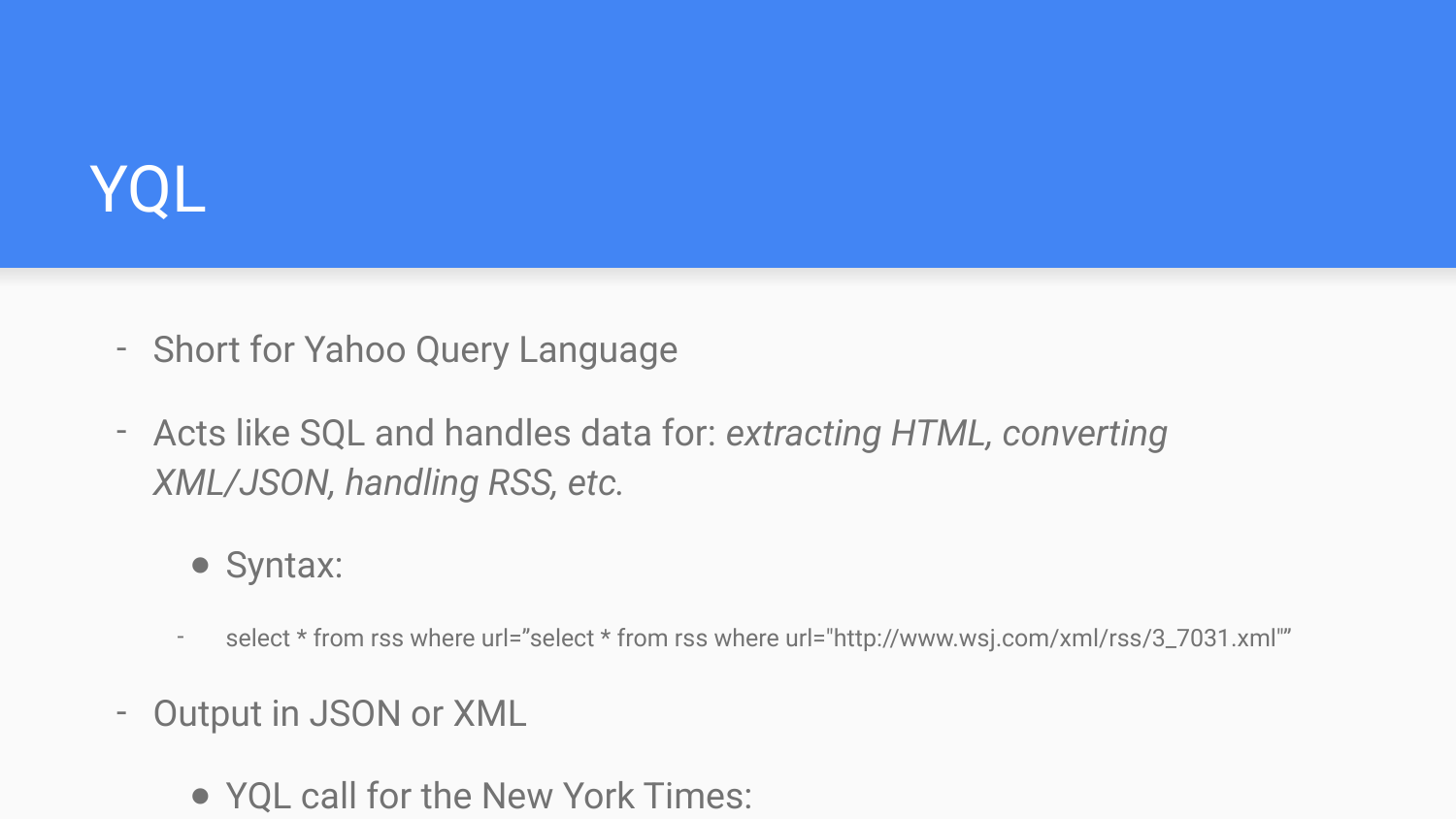

# YQL
Short for Yahoo Query Language
Acts like SQL and handles data for: extracting HTML, converting XML/JSON, handling RSS, etc.
Syntax:
select * from rss where url=”select * from rss where url="http://www.wsj.com/xml/rss/3_7031.xml"”
Output in JSON or XML
YQL call for the New York Times:
https://query.yahooapis.com/v1/public/yql?q=select%20*%20from%20rss%20where%20url%3D%22http%3A%2F%2Frss.nytimes.com%2Fservices%2Fxml%2Frss%2Fnyt%2FWorld.xml%22&format=json&diagnostics=true&callback=printRSS